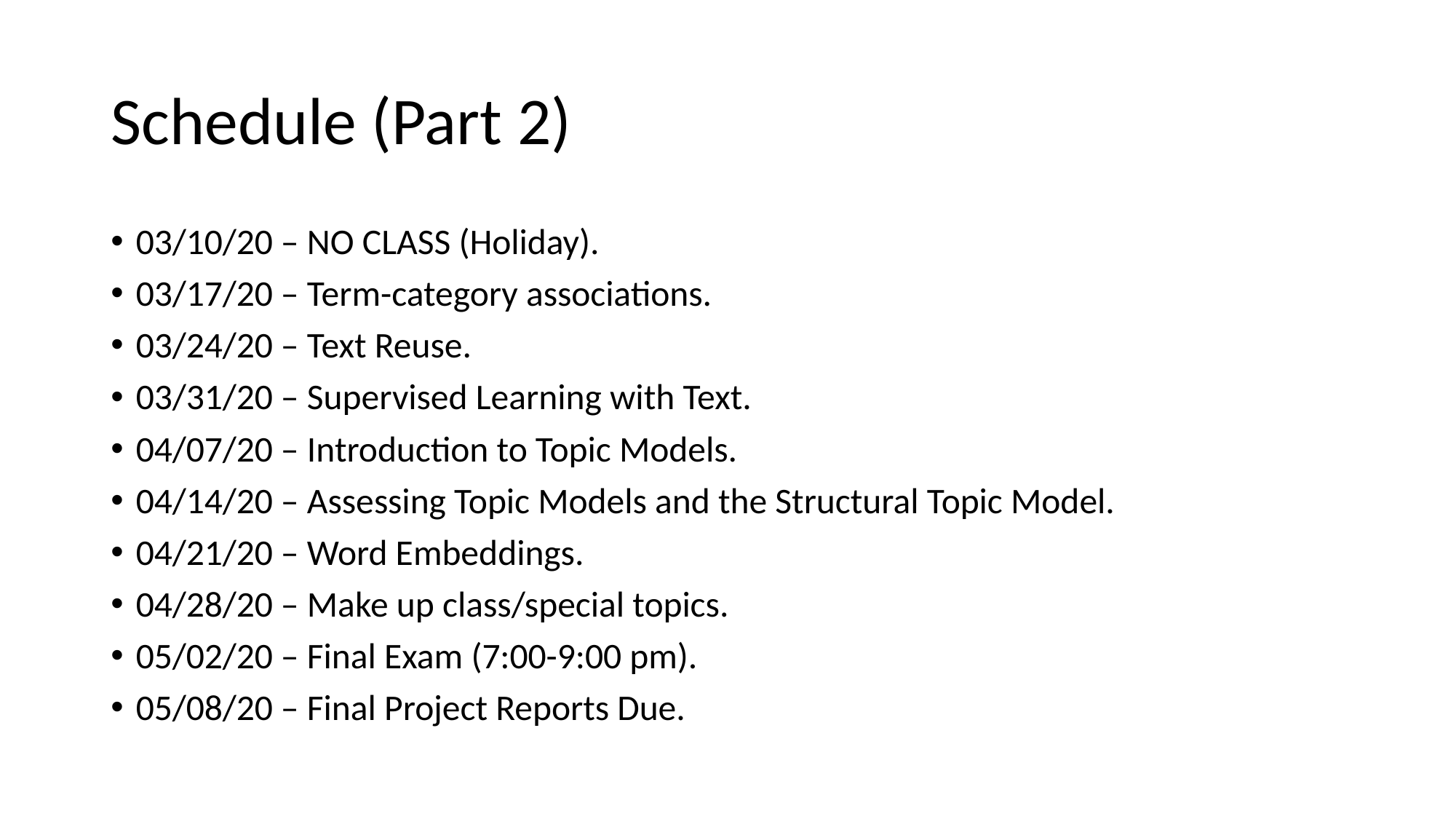

# Schedule (Part 2)
03/10/20 – NO CLASS (Holiday).
03/17/20 – Term-category associations.
03/24/20 – Text Reuse.
03/31/20 – Supervised Learning with Text.
04/07/20 – Introduction to Topic Models.
04/14/20 – Assessing Topic Models and the Structural Topic Model.
04/21/20 – Word Embeddings.
04/28/20 – Make up class/special topics.
05/02/20 – Final Exam (7:00-9:00 pm).
05/08/20 – Final Project Reports Due.